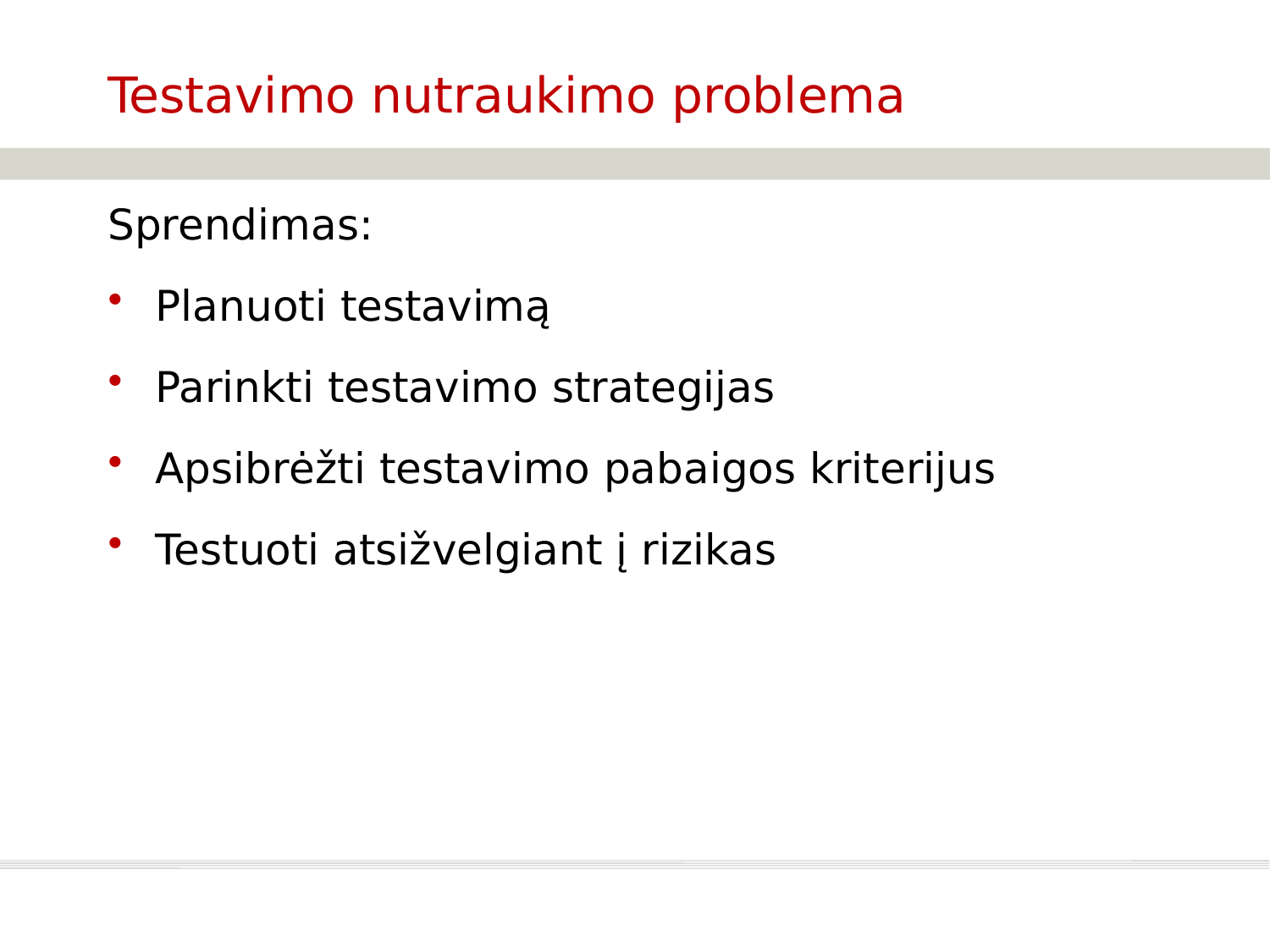

# Testavimo nutraukimo problema
Sprendimas:
Planuoti testavimą
Parinkti testavimo strategijas
Apsibrėžti testavimo pabaigos kriterijus
Testuoti atsižvelgiant į rizikas